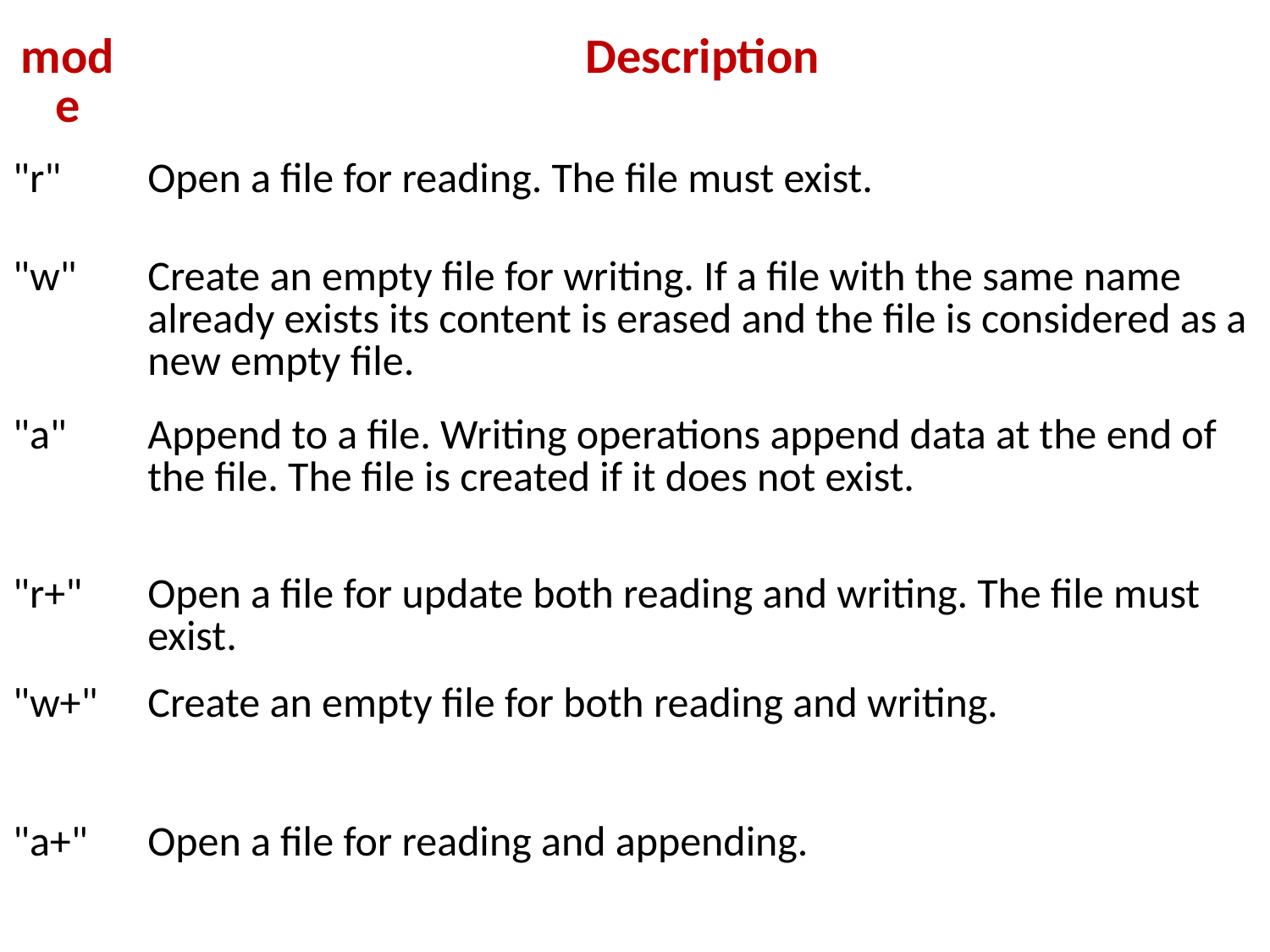

| mode | Description |
| --- | --- |
| "r" | Open a file for reading. The file must exist. |
| "w" | Create an empty file for writing. If a file with the same name already exists its content is erased and the file is considered as a new empty file. |
| "a" | Append to a file. Writing operations append data at the end of the file. The file is created if it does not exist. |
| "r+" | Open a file for update both reading and writing. The file must exist. |
| "w+" | Create an empty file for both reading and writing. |
| "a+" | Open a file for reading and appending. |